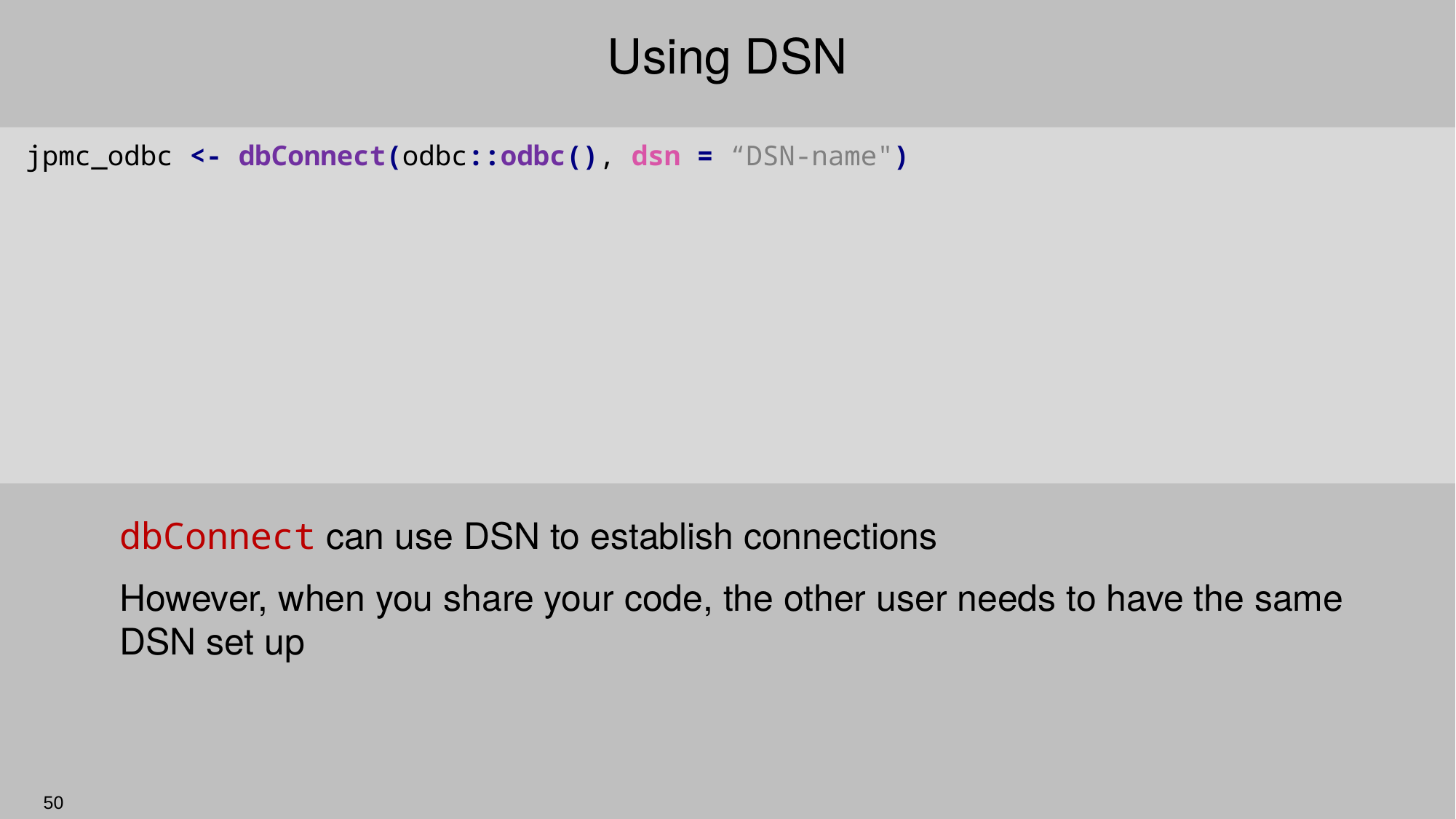

# Using DSN
jpmc_odbc <- dbConnect(odbc::odbc(), dsn = “DSN-name")

dbConnect can use DSN to establish connections
However, when you share your code, the other user needs to have the same DSN set up